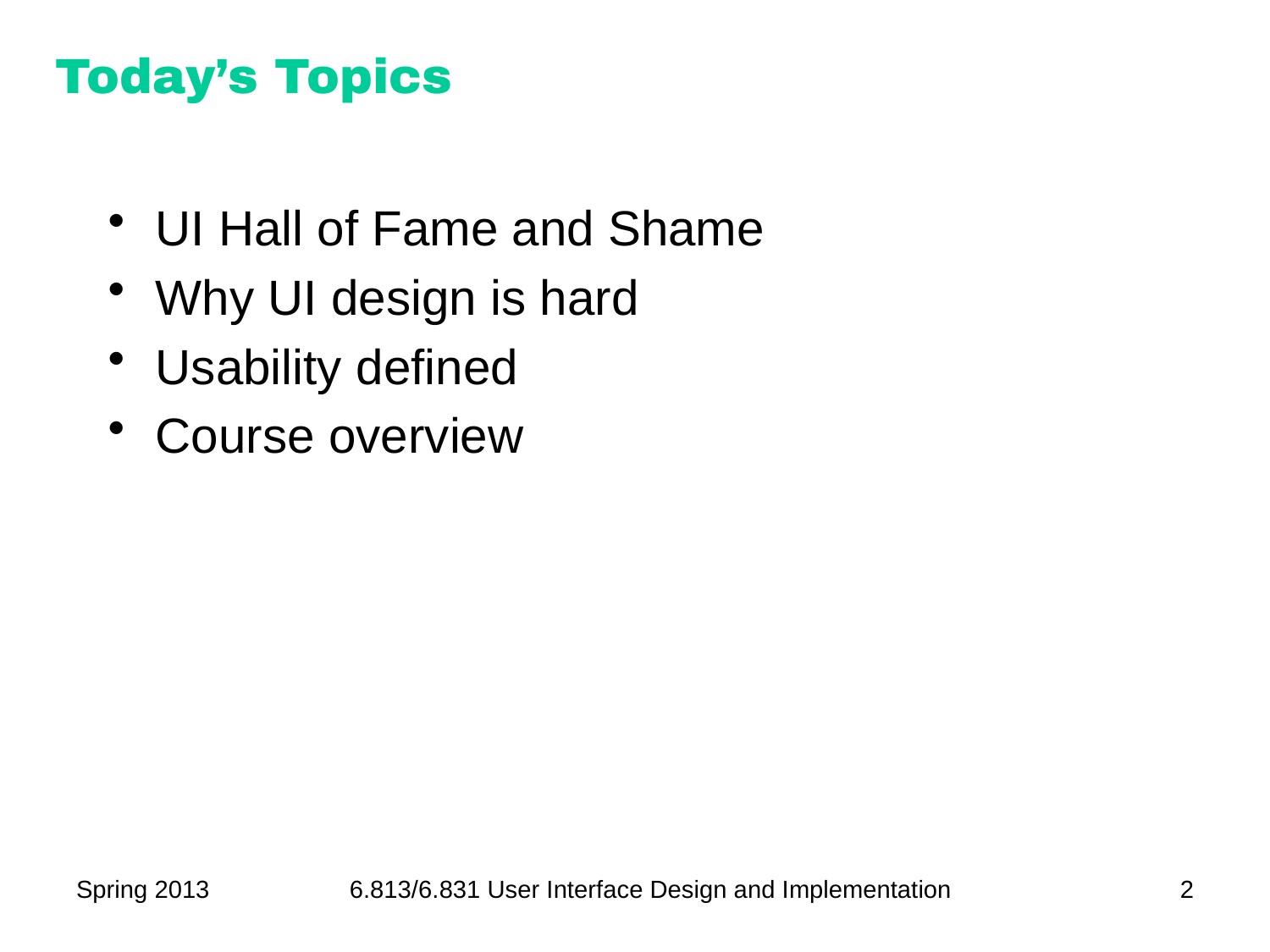

# Today’s Topics
UI Hall of Fame and Shame
Why UI design is hard
Usability defined
Course overview
Spring 2013
6.813/6.831 User Interface Design and Implementation
2